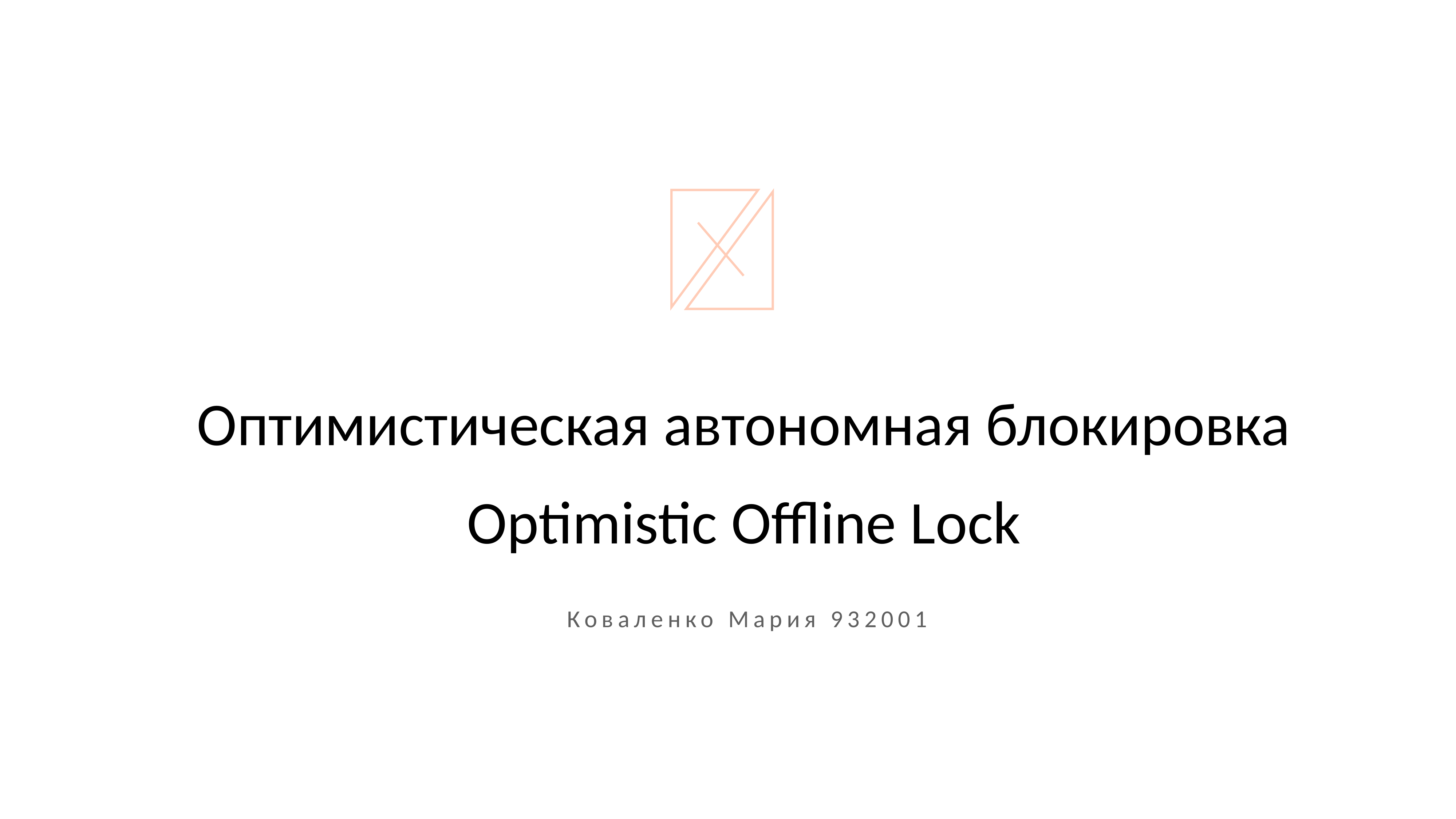

Оптимистическая автономная блокировка Optimistic Offline Lock

Коваленко Мария 932001